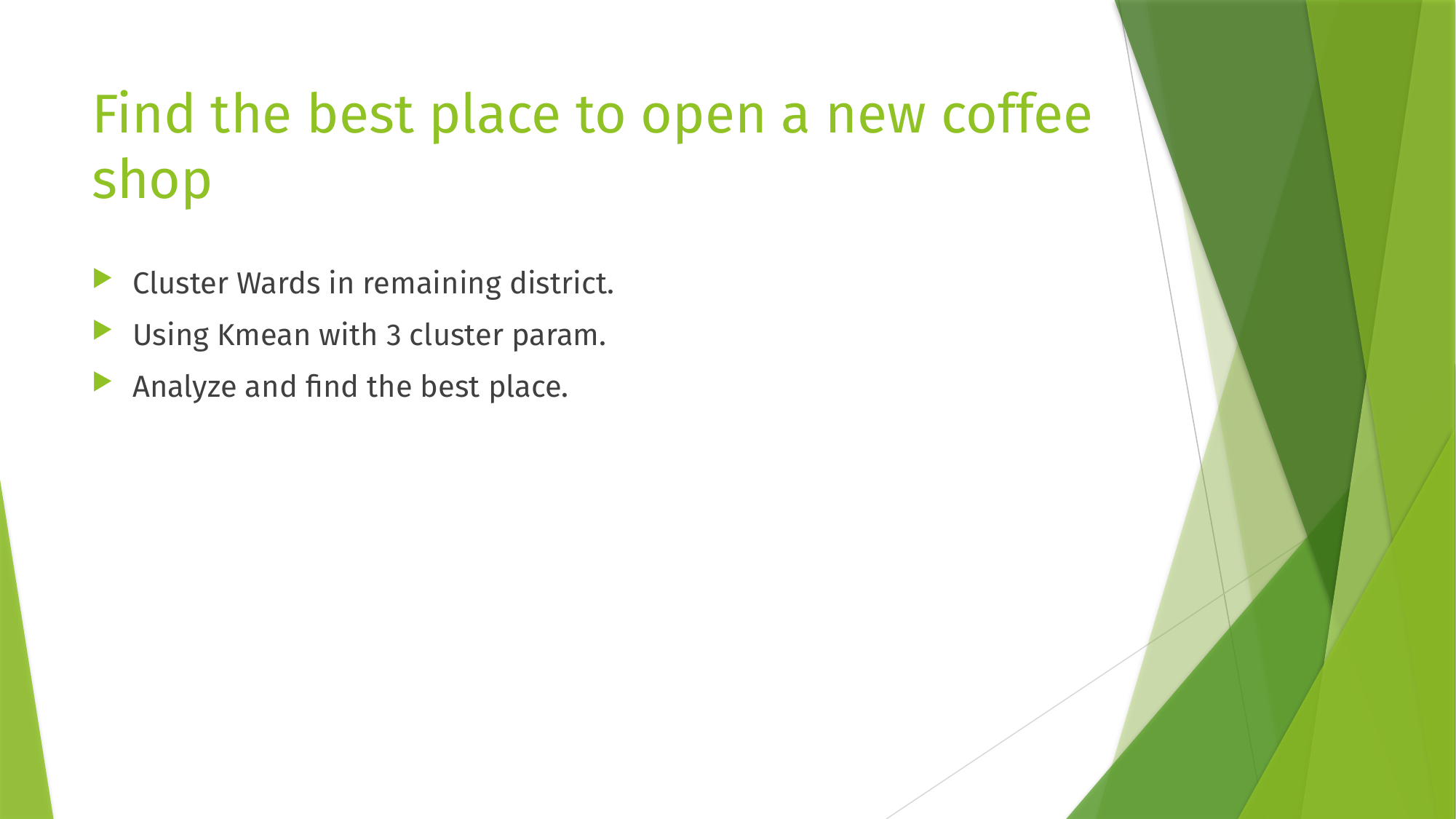

# Find the best place to open a new coffee shop
Cluster Wards in remaining district.
Using Kmean with 3 cluster param.
Analyze and find the best place.